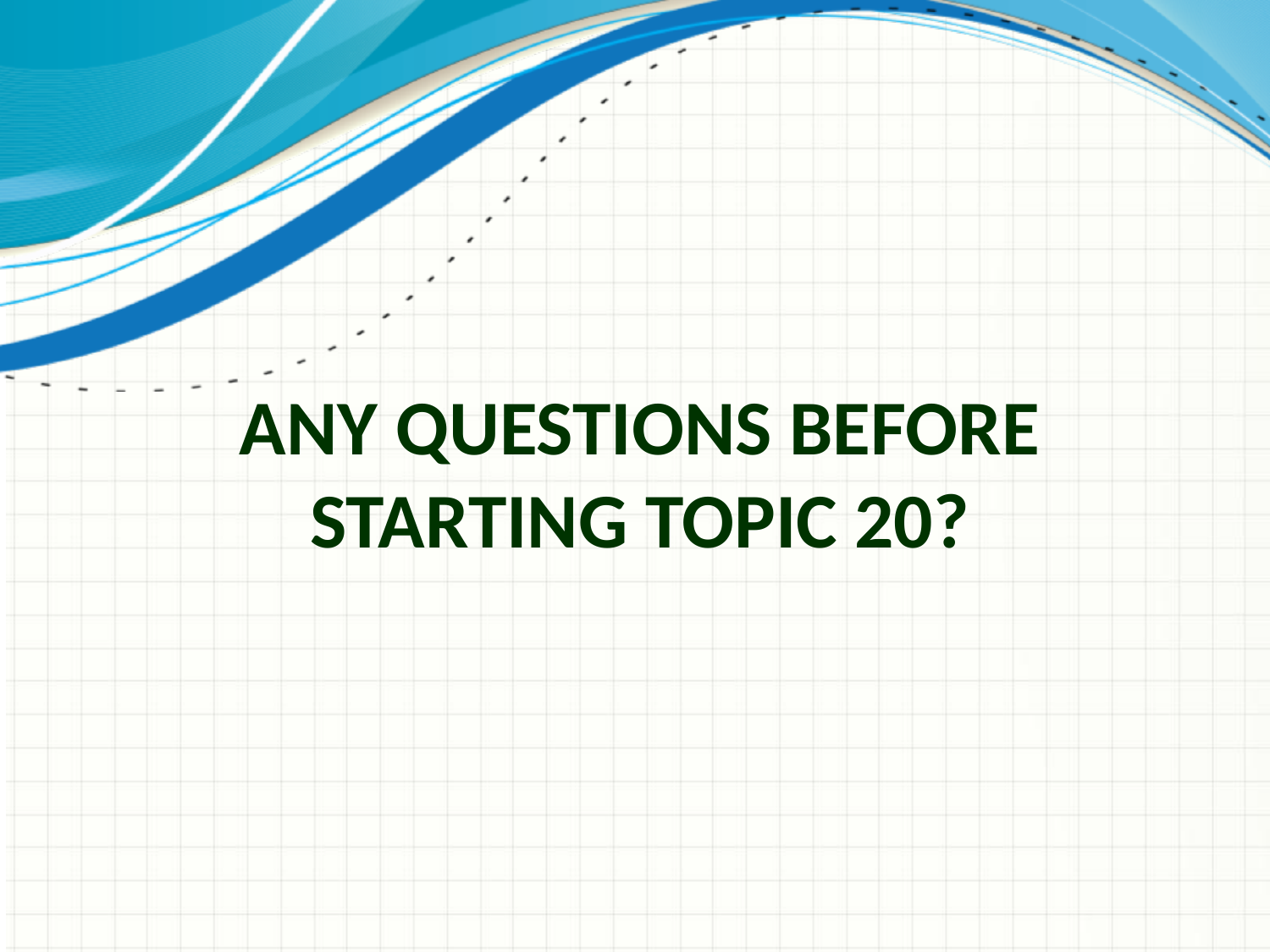

# Any Questions Before Starting Topic 20?